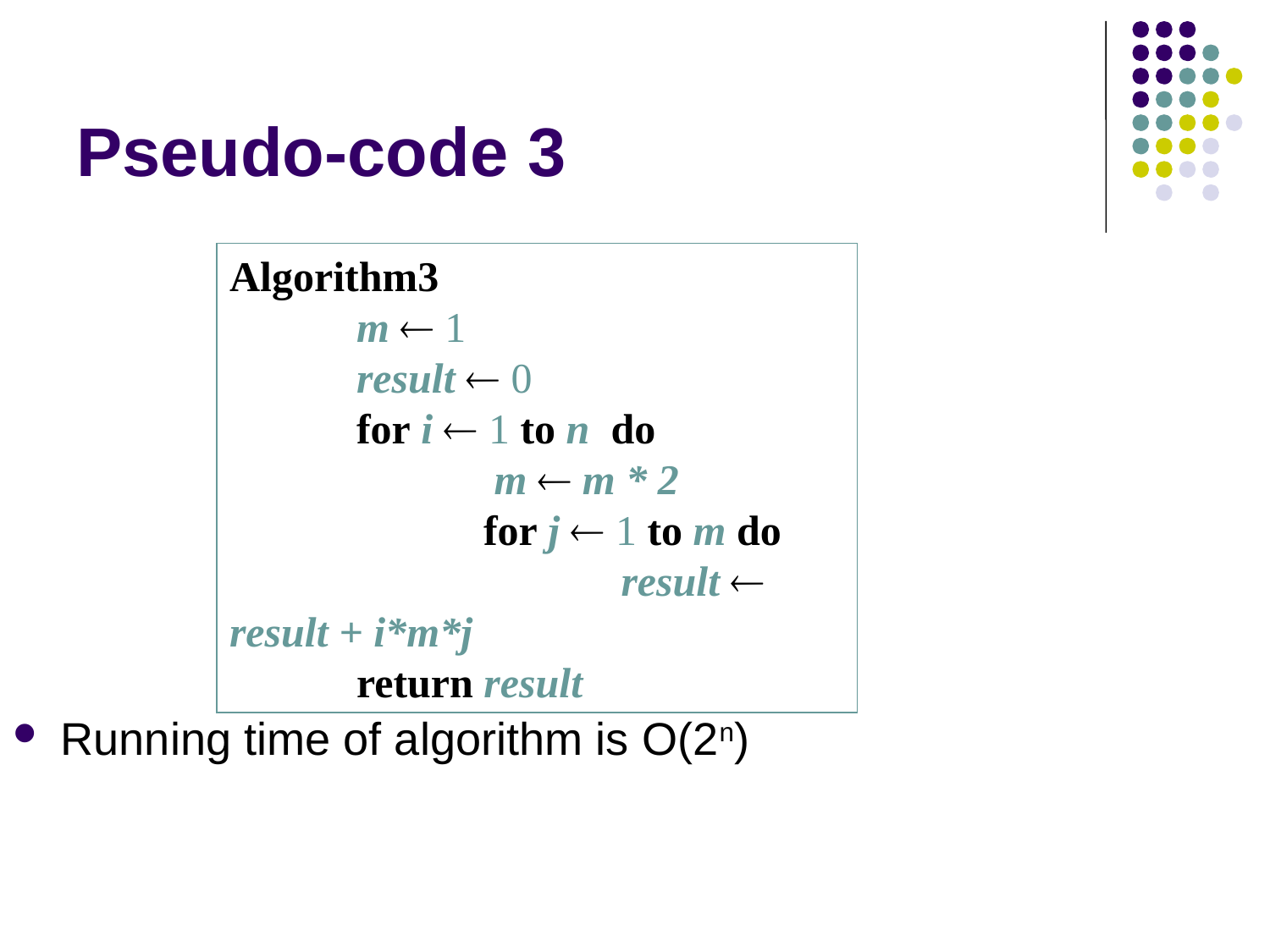

# Pseudo-code 3

Running time of algorithm is O(2n)
Algorithm3
	m ← 1
	result ← 0
	for i ← 1 to n  do
		 m ← m * 2
		for j ← 1 to m do
			 result ← result + i*m*j
 	return result